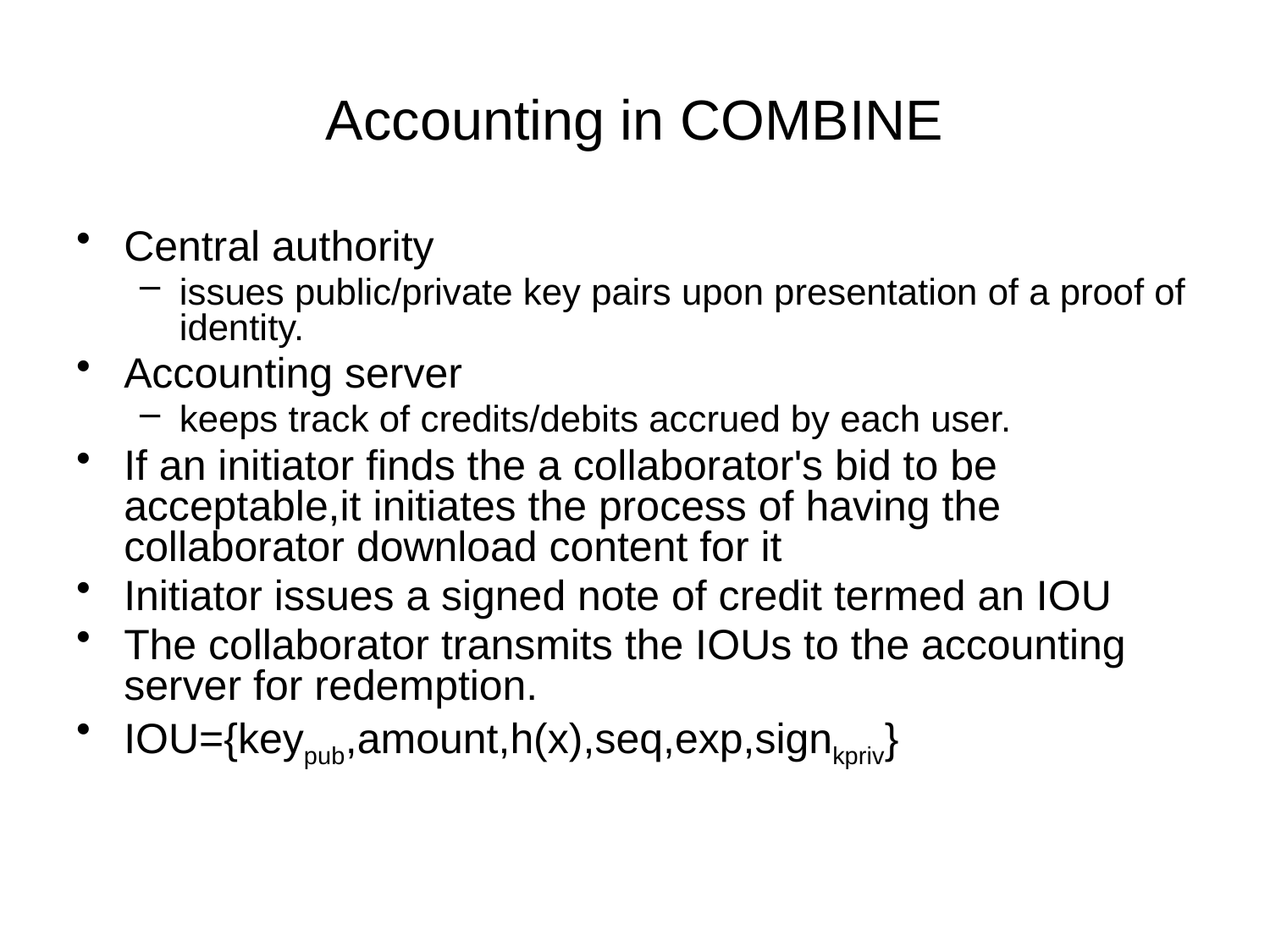

# Accounting in COMBINE
Central authority
issues public/private key pairs upon presentation of a proof of identity.
Accounting server
keeps track of credits/debits accrued by each user.
If an initiator finds the a collaborator's bid to be acceptable,it initiates the process of having the collaborator download content for it
Initiator issues a signed note of credit termed an IOU
The collaborator transmits the IOUs to the accounting server for redemption.
IOU={keypub,amount,h(x),seq,exp,signkpriv}